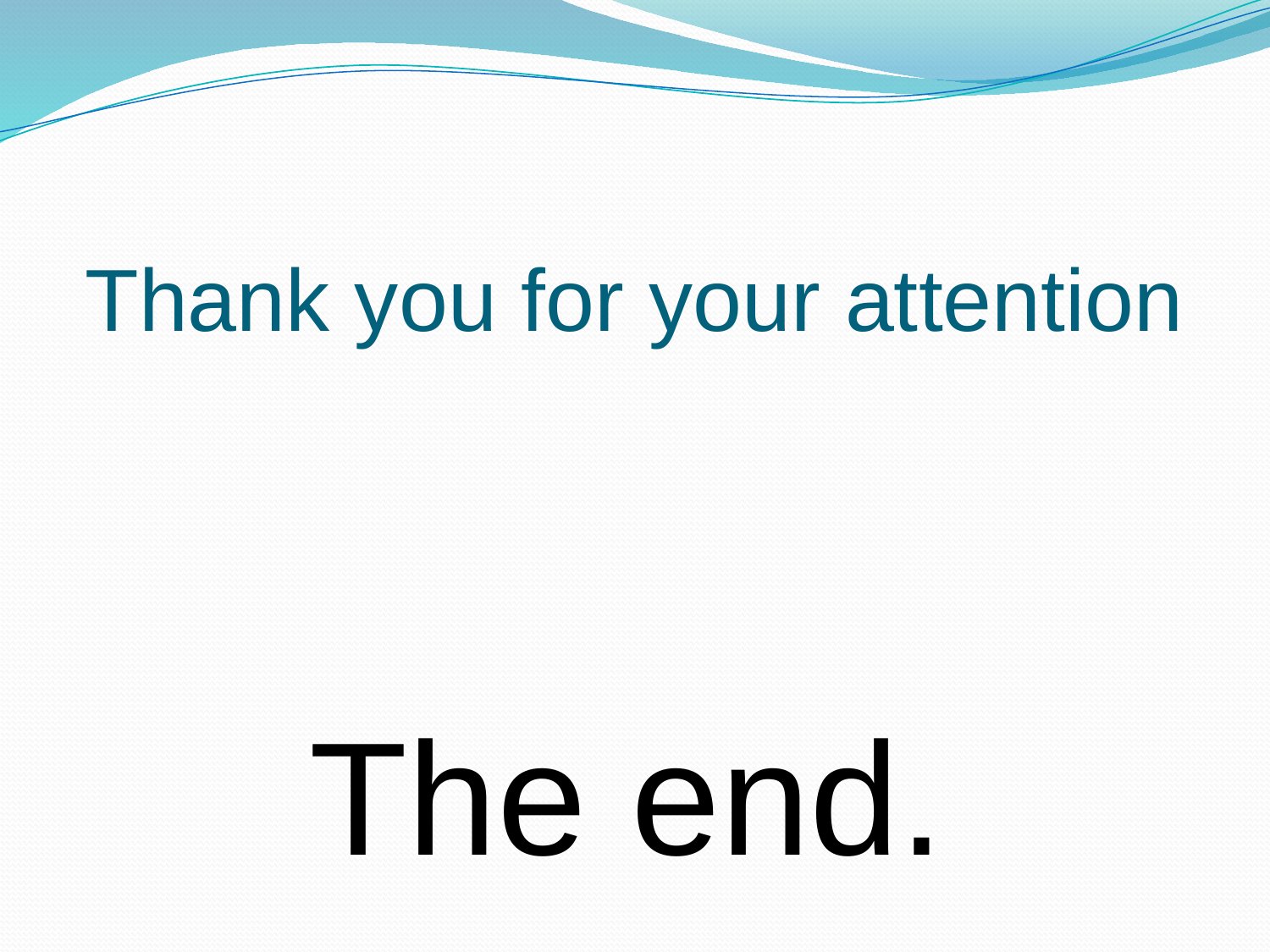

# Thank you for your attention

The end.